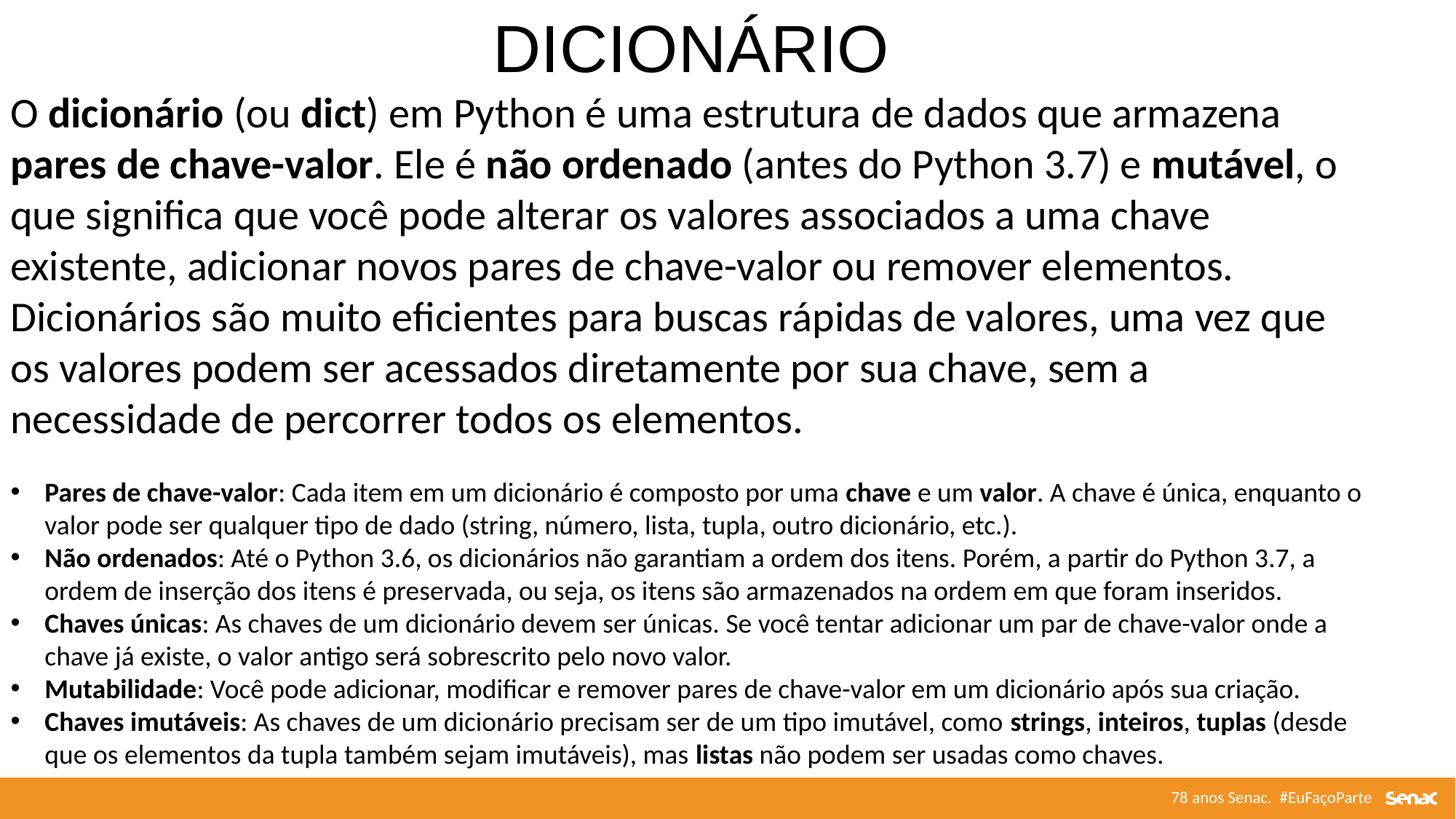

DICIONÁRIO
O dicionário (ou dict) em Python é uma estrutura de dados que armazena pares de chave-valor. Ele é não ordenado (antes do Python 3.7) e mutável, o que significa que você pode alterar os valores associados a uma chave existente, adicionar novos pares de chave-valor ou remover elementos. Dicionários são muito eficientes para buscas rápidas de valores, uma vez que os valores podem ser acessados diretamente por sua chave, sem a necessidade de percorrer todos os elementos.

Pares de chave-valor: Cada item em um dicionário é composto por uma chave e um valor. A chave é única, enquanto o valor pode ser qualquer tipo de dado (string, número, lista, tupla, outro dicionário, etc.).
Não ordenados: Até o Python 3.6, os dicionários não garantiam a ordem dos itens. Porém, a partir do Python 3.7, a ordem de inserção dos itens é preservada, ou seja, os itens são armazenados na ordem em que foram inseridos.
Chaves únicas: As chaves de um dicionário devem ser únicas. Se você tentar adicionar um par de chave-valor onde a chave já existe, o valor antigo será sobrescrito pelo novo valor.
Mutabilidade: Você pode adicionar, modificar e remover pares de chave-valor em um dicionário após sua criação.
Chaves imutáveis: As chaves de um dicionário precisam ser de um tipo imutável, como strings, inteiros, tuplas (desde que os elementos da tupla também sejam imutáveis), mas listas não podem ser usadas como chaves.